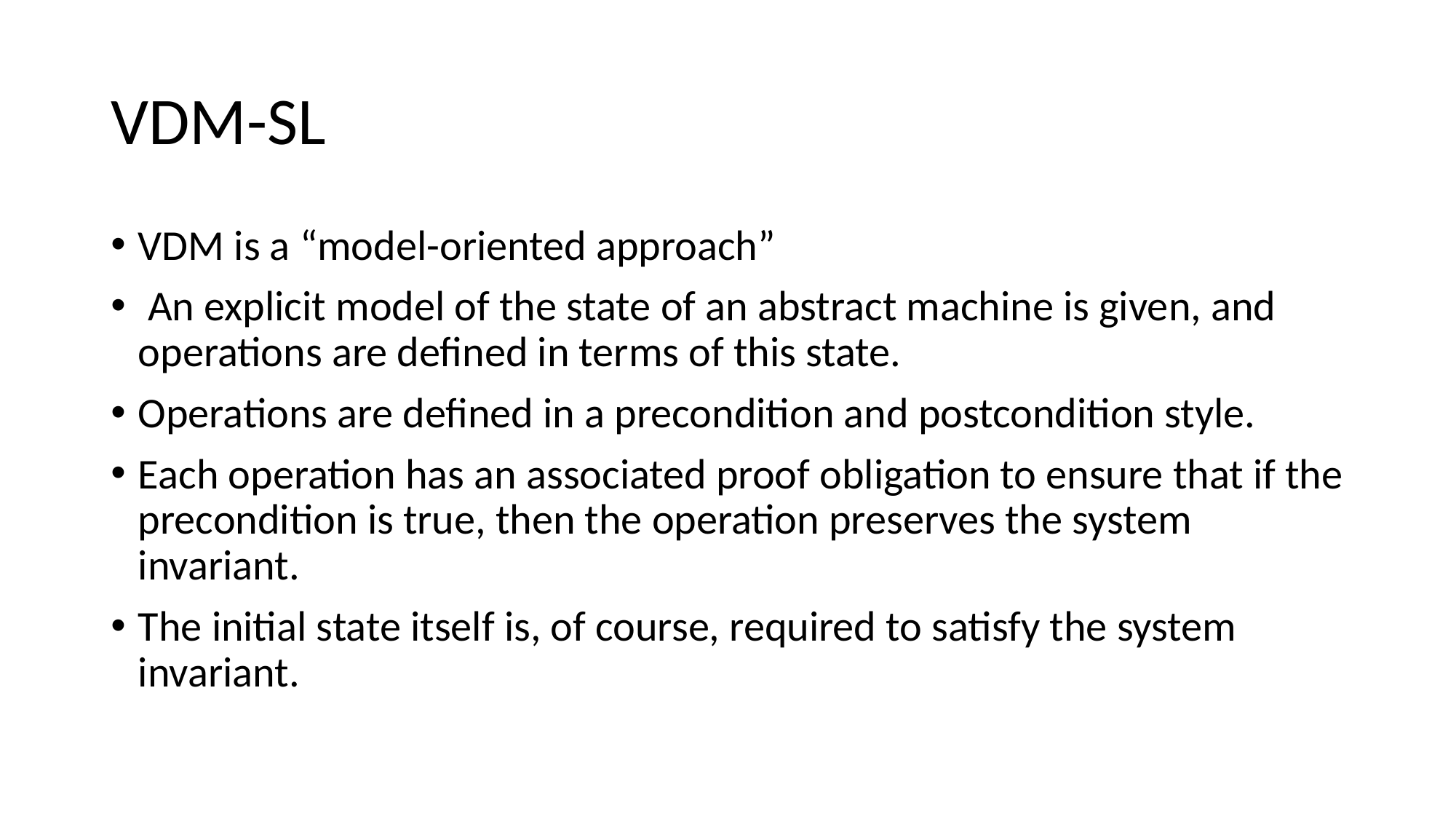

# VDM-SL
VDM is a “model-oriented approach”
 An explicit model of the state of an abstract machine is given, and operations are defined in terms of this state.
Operations are defined in a precondition and postcondition style.
Each operation has an associated proof obligation to ensure that if the precondition is true, then the operation preserves the system invariant.
The initial state itself is, of course, required to satisfy the system invariant.